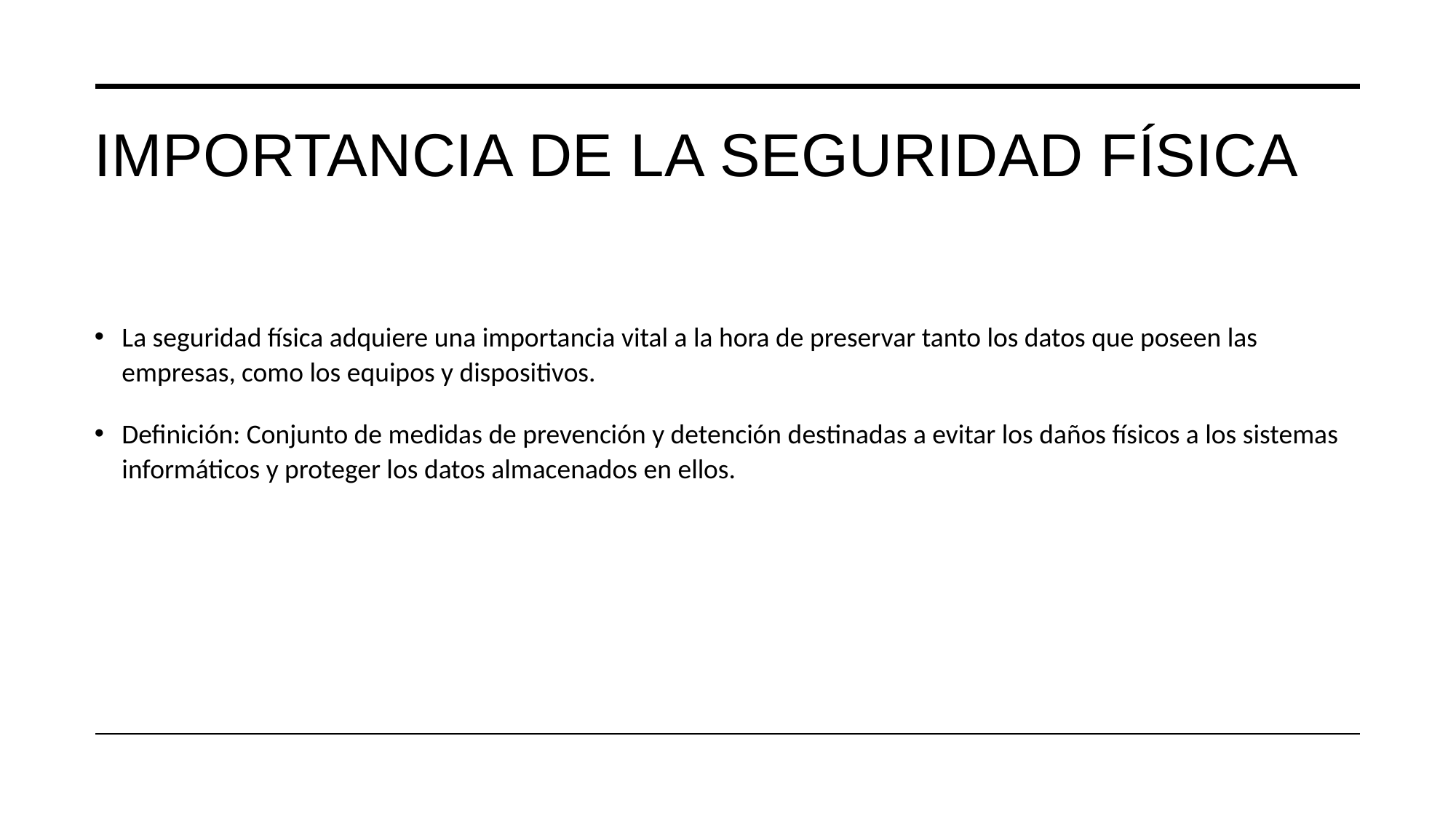

# Importancia de la seguridad física

La seguridad física adquiere una importancia vital a la hora de preservar tanto los datos que poseen las empresas, como los equipos y dispositivos.
Definición: Conjunto de medidas de prevención y detención destinadas a evitar los daños físicos a los sistemas informáticos y proteger los datos almacenados en ellos.